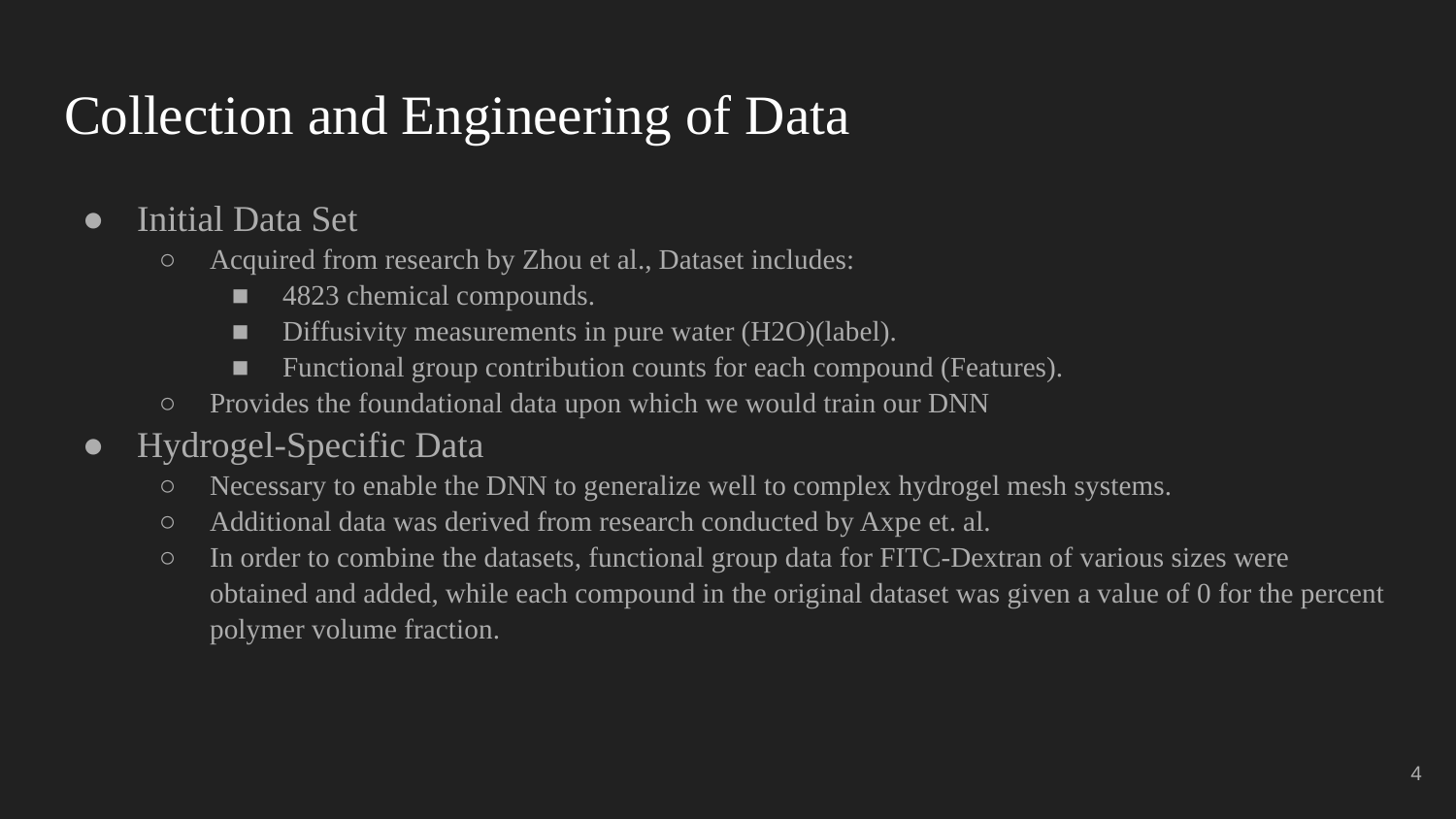

# Collection and Engineering of Data
Initial Data Set
Acquired from research by Zhou et al., Dataset includes:
4823 chemical compounds.
Diffusivity measurements in pure water (H2O)(label).
Functional group contribution counts for each compound (Features).
Provides the foundational data upon which we would train our DNN
Hydrogel-Specific Data
Necessary to enable the DNN to generalize well to complex hydrogel mesh systems.
Additional data was derived from research conducted by Axpe et. al.
In order to combine the datasets, functional group data for FITC-Dextran of various sizes were obtained and added, while each compound in the original dataset was given a value of 0 for the percent polymer volume fraction.

4